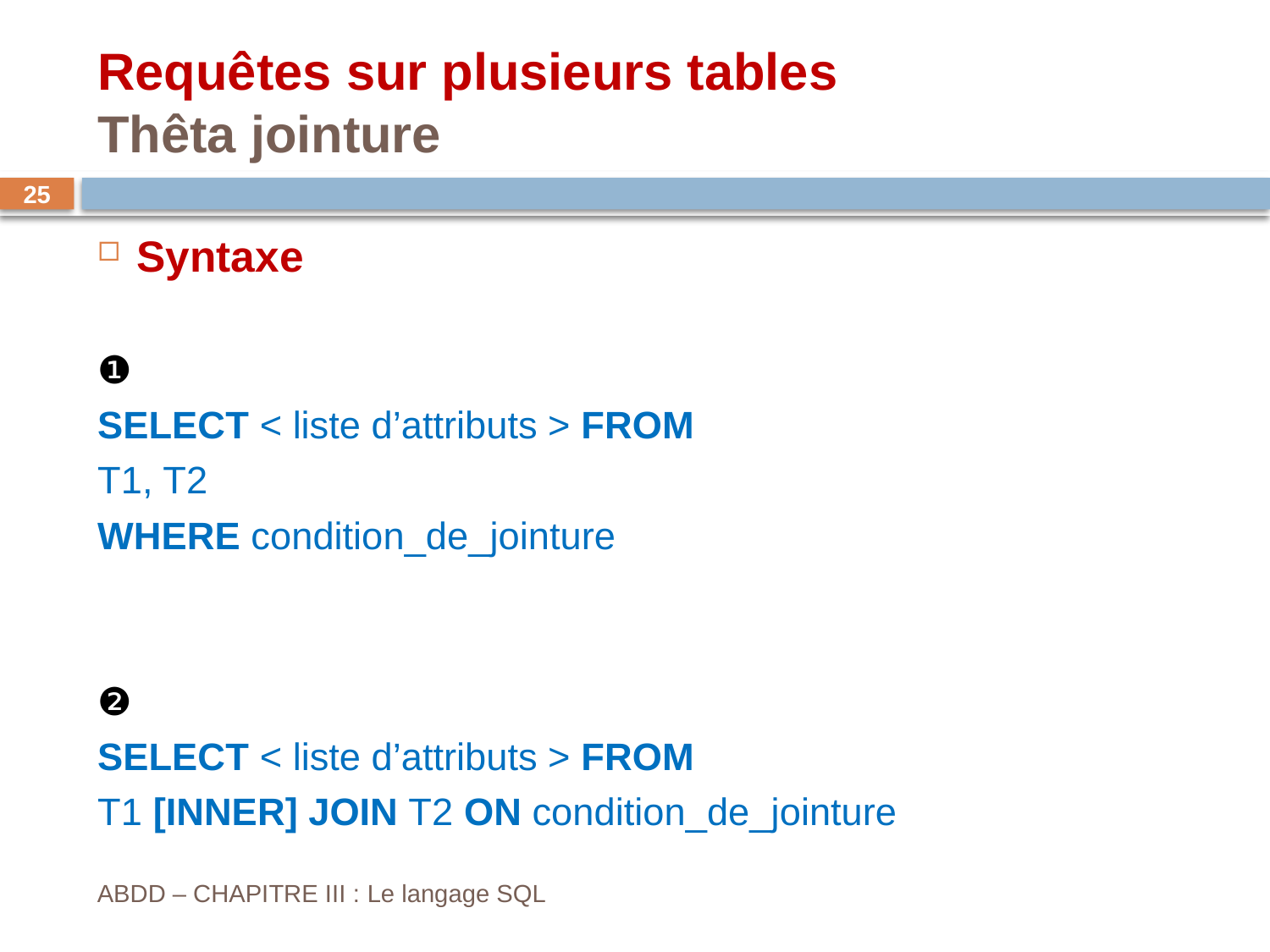

# Requêtes sur plusieurs tables Thêta jointure
25
Syntaxe

❶
SELECT < liste d’attributs > FROM
T1, T2
WHERE condition_de_jointure

❷
SELECT < liste d’attributs > FROM
T1 [INNER] JOIN T2 ON condition_de_jointure

ABDD – CHAPITRE III : Le langage SQL